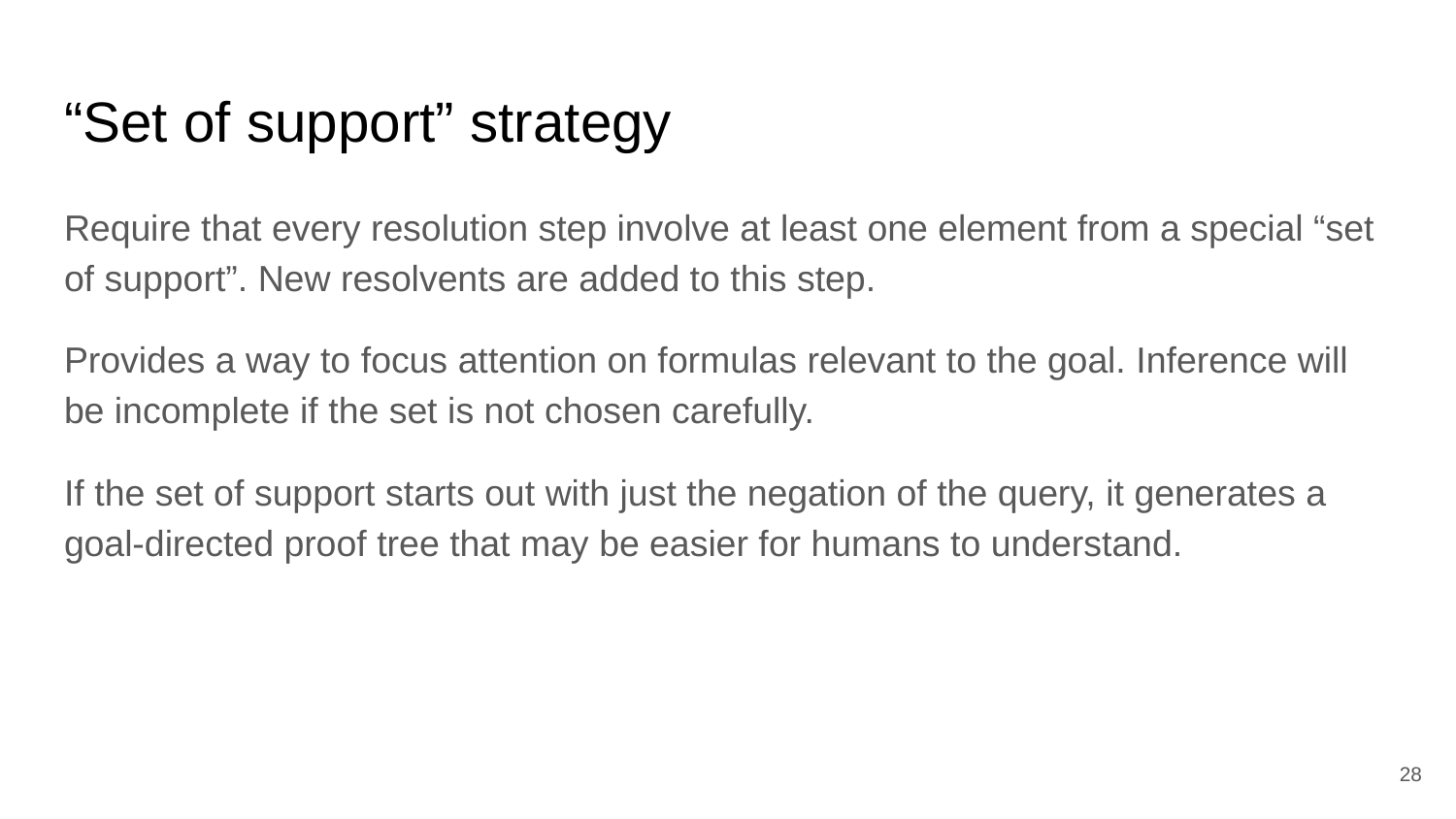

# “Set of support” strategy
Require that every resolution step involve at least one element from a special “set of support”. New resolvents are added to this step.
Provides a way to focus attention on formulas relevant to the goal. Inference will be incomplete if the set is not chosen carefully.
If the set of support starts out with just the negation of the query, it generates a goal-directed proof tree that may be easier for humans to understand.
28